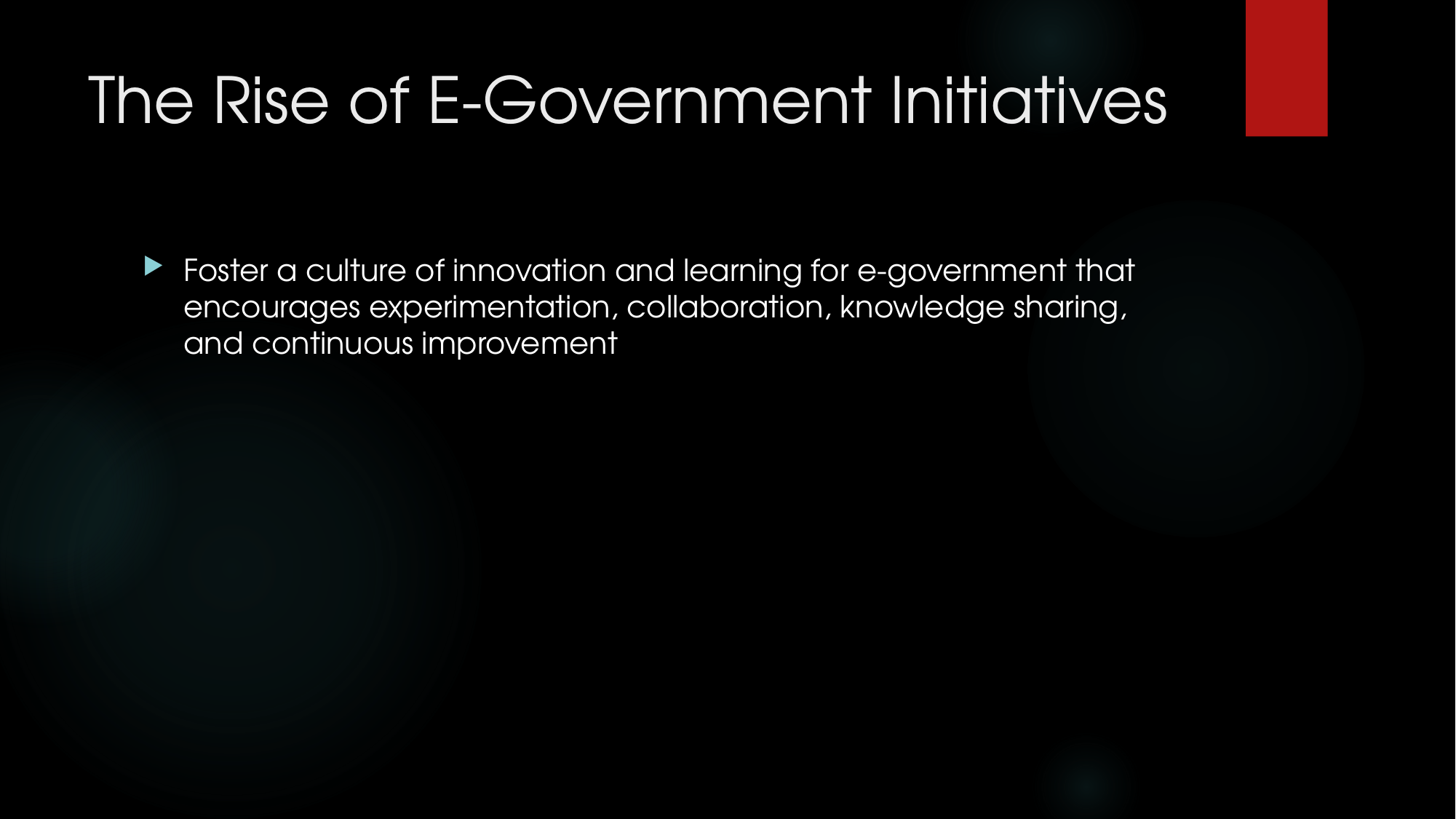

# The Rise of E-Government Initiatives
Foster a culture of innovation and learning for e-government that encourages experimentation, collaboration, knowledge sharing, and continuous improvement